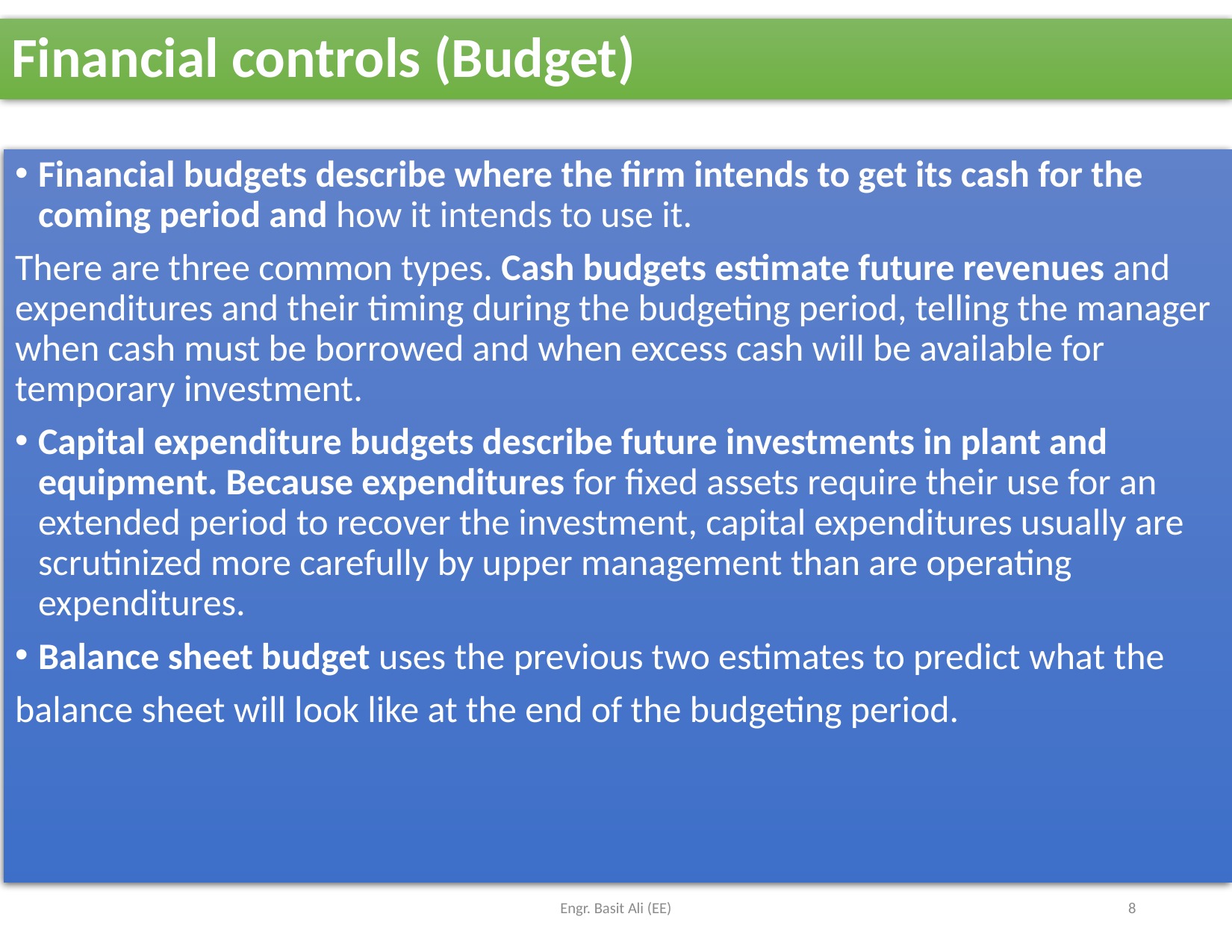

# Financial controls (Budget)
Financial budgets describe where the firm intends to get its cash for the coming period and how it intends to use it.
There are three common types. Cash budgets estimate future revenues and expenditures and their timing during the budgeting period, telling the manager when cash must be borrowed and when excess cash will be available for temporary investment.
Capital expenditure budgets describe future investments in plant and equipment. Because expenditures for fixed assets require their use for an extended period to recover the investment, capital expenditures usually are scrutinized more carefully by upper management than are operating expenditures.
Balance sheet budget uses the previous two estimates to predict what the
balance sheet will look like at the end of the budgeting period.
Engr. Basit Ali (EE)
8